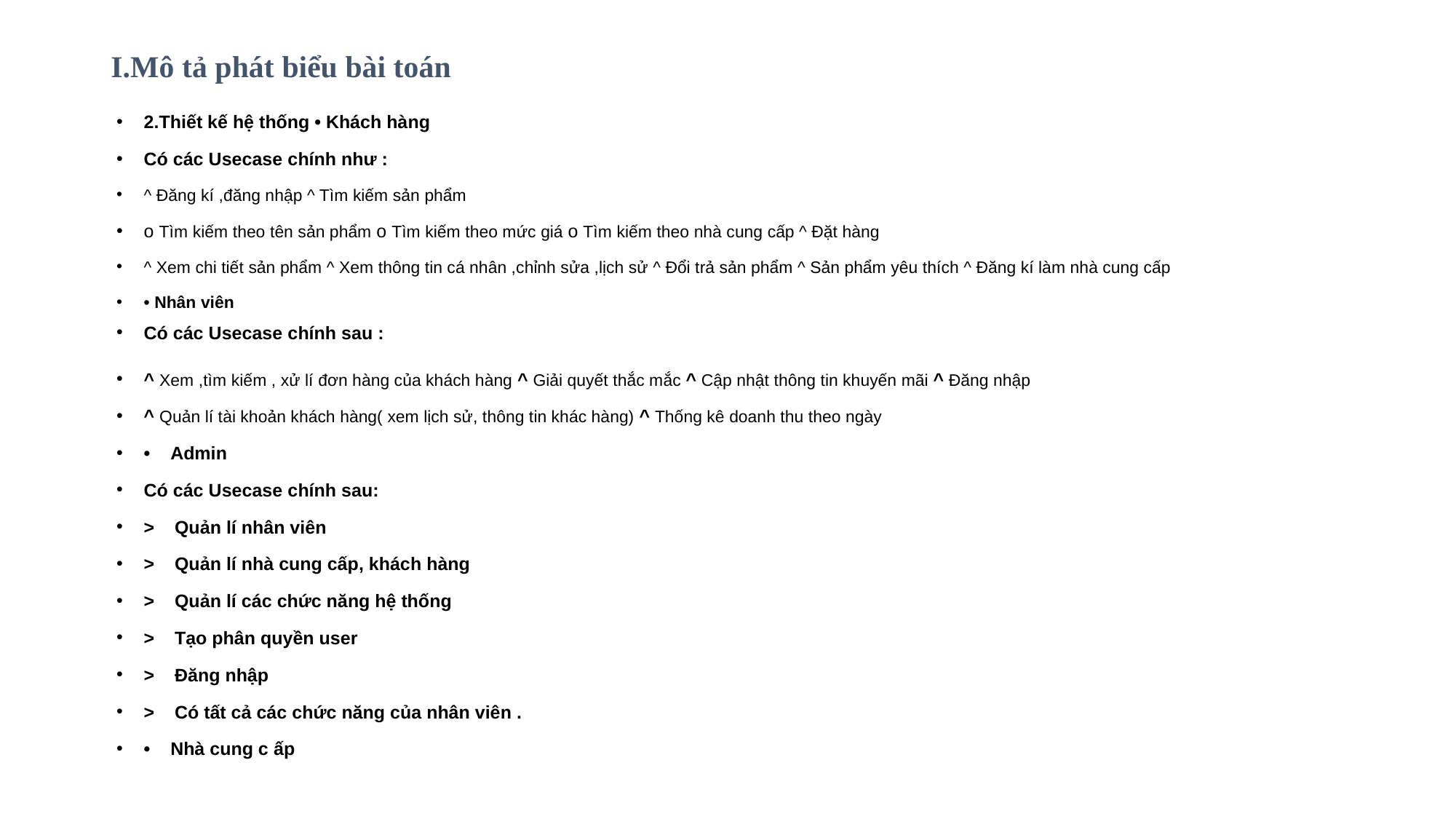

# I.Mô tả phát biểu bài toán
2.Thiết kế hệ thống • Khách hàng
Có các Usecase chính như :
^ Đăng kí ,đăng nhập ^ Tìm kiếm sản phẩm
o Tìm kiếm theo tên sản phẩm o Tìm kiếm theo mức giá o Tìm kiếm theo nhà cung cấp ^ Đặt hàng
^ Xem chi tiết sản phẩm ^ Xem thông tin cá nhân ,chỉnh sửa ,lịch sử ^ Đổi trả sản phẩm ^ Sản phẩm yêu thích ^ Đăng kí làm nhà cung cấp
• Nhân viên
Có các Usecase chính sau :
^ Xem ,tìm kiếm , xử lí đơn hàng của khách hàng ^ Giải quyết thắc mắc ^ Cập nhật thông tin khuyến mãi ^ Đăng nhập
^ Quản lí tài khoản khách hàng( xem lịch sử, thông tin khác hàng) ^ Thống kê doanh thu theo ngày
•    Admin
Có các Usecase chính sau:
>    Quản lí nhân viên
>    Quản lí nhà cung cấp, khách hàng
>    Quản lí các chức năng hệ thống
>    Tạo phân quyền user
>    Đăng nhập
>    Có tất cả các chức năng của nhân viên .
•    Nhà cung c ấp